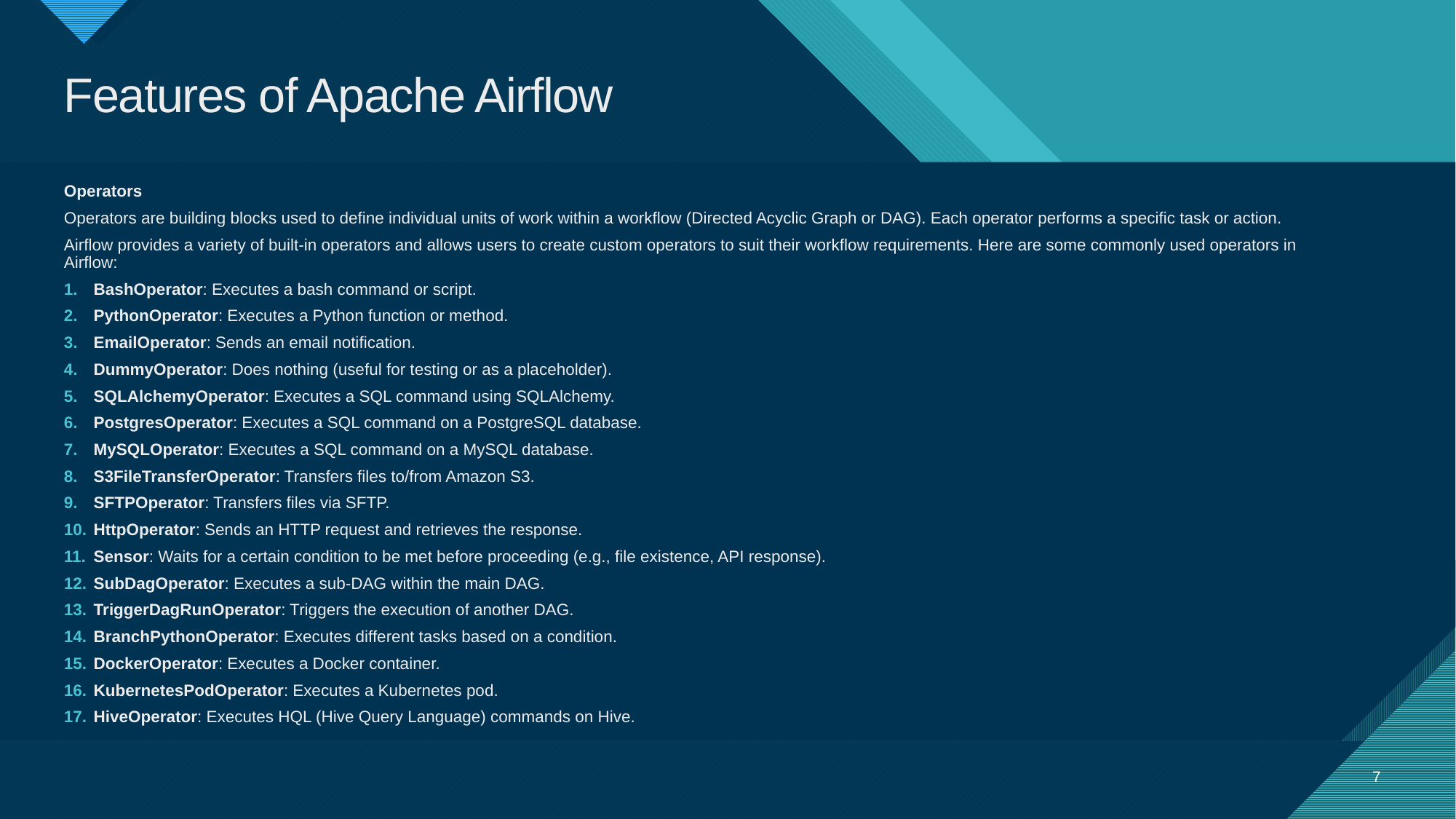

# Features of Apache Airflow
Operators
Operators are building blocks used to define individual units of work within a workflow (Directed Acyclic Graph or DAG). Each operator performs a specific task or action.
Airflow provides a variety of built-in operators and allows users to create custom operators to suit their workflow requirements. Here are some commonly used operators in Airflow:
BashOperator: Executes a bash command or script.
PythonOperator: Executes a Python function or method.
EmailOperator: Sends an email notification.
DummyOperator: Does nothing (useful for testing or as a placeholder).
SQLAlchemyOperator: Executes a SQL command using SQLAlchemy.
PostgresOperator: Executes a SQL command on a PostgreSQL database.
MySQLOperator: Executes a SQL command on a MySQL database.
S3FileTransferOperator: Transfers files to/from Amazon S3.
SFTPOperator: Transfers files via SFTP.
HttpOperator: Sends an HTTP request and retrieves the response.
Sensor: Waits for a certain condition to be met before proceeding (e.g., file existence, API response).
SubDagOperator: Executes a sub-DAG within the main DAG.
TriggerDagRunOperator: Triggers the execution of another DAG.
BranchPythonOperator: Executes different tasks based on a condition.
DockerOperator: Executes a Docker container.
KubernetesPodOperator: Executes a Kubernetes pod.
HiveOperator: Executes HQL (Hive Query Language) commands on Hive.

7